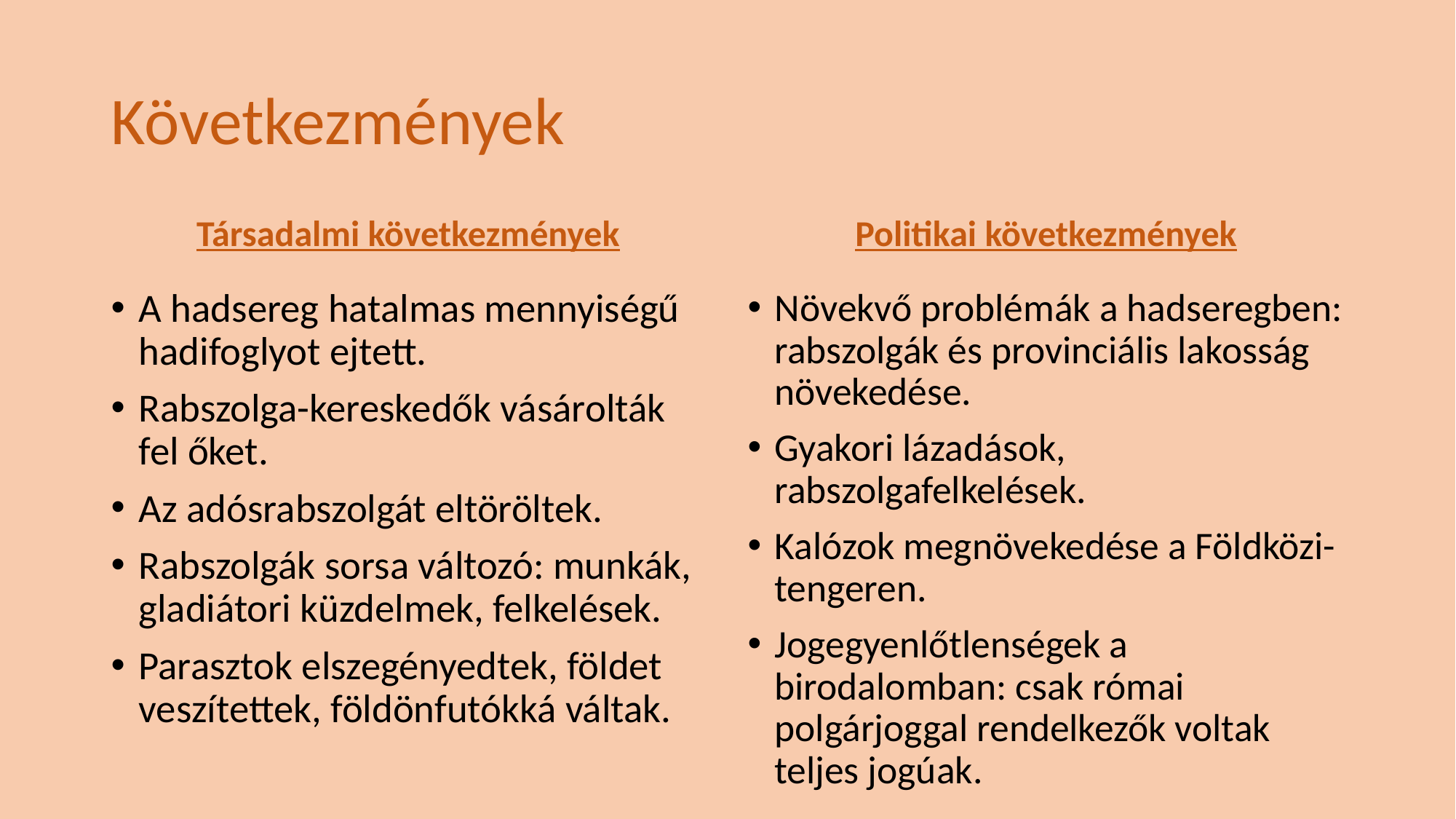

# Következmények
Társadalmi következmények
Politikai következmények
Növekvő problémák a hadseregben: rabszolgák és provinciális lakosság növekedése.
Gyakori lázadások, rabszolgafelkelések.
Kalózok megnövekedése a Földközi-tengeren.
Jogegyenlőtlenségek a birodalomban: csak római polgárjoggal rendelkezők voltak teljes jogúak.
A hadsereg hatalmas mennyiségű hadifoglyot ejtett.
Rabszolga-kereskedők vásárolták fel őket.
Az adósrabszolgát eltöröltek.
Rabszolgák sorsa változó: munkák, gladiátori küzdelmek, felkelések.
Parasztok elszegényedtek, földet veszítettek, földönfutókká váltak.